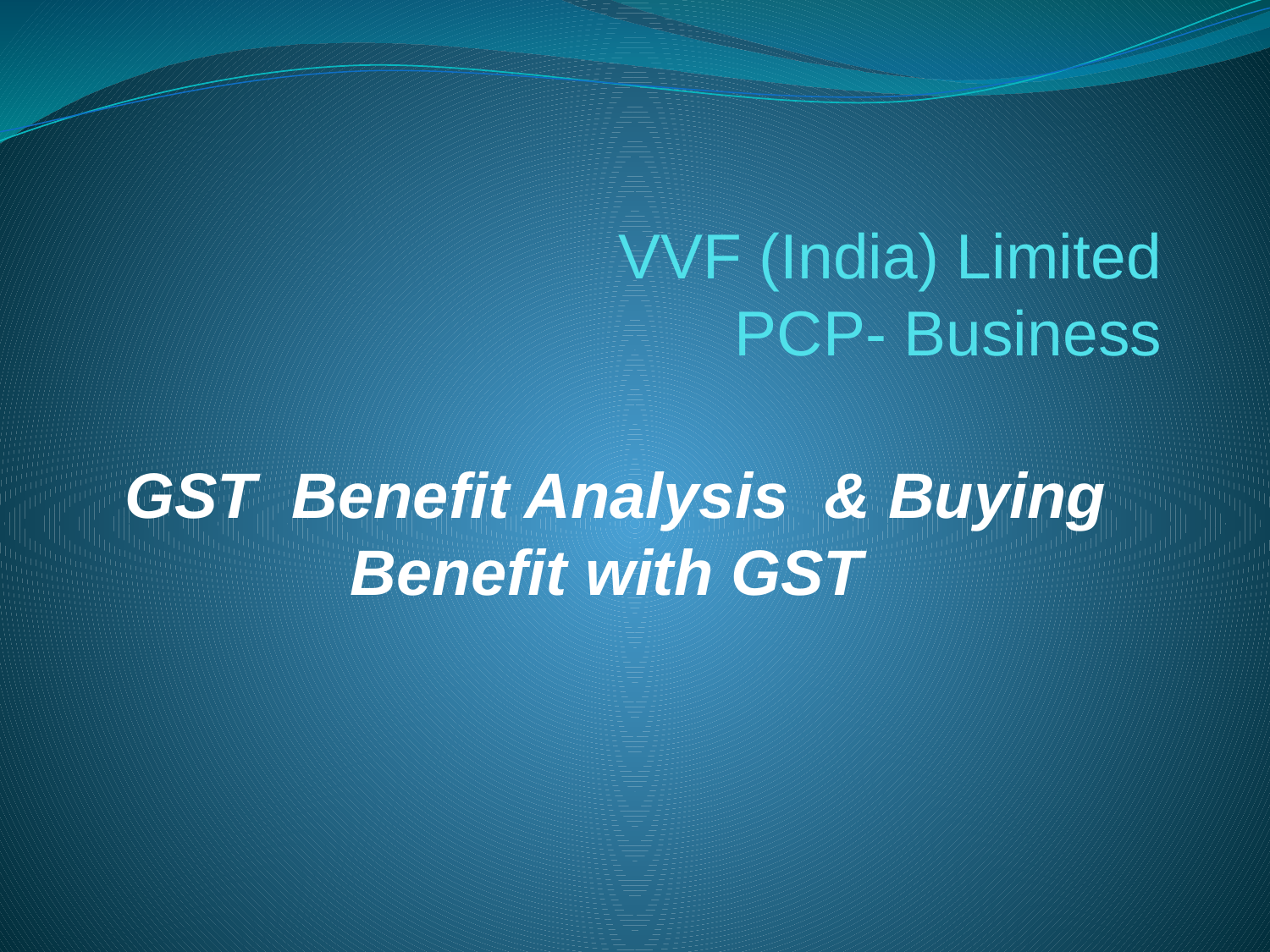

# VVF (India) Limited PCP- Business
GST  Benefit Analysis  & Buying Benefit with GST